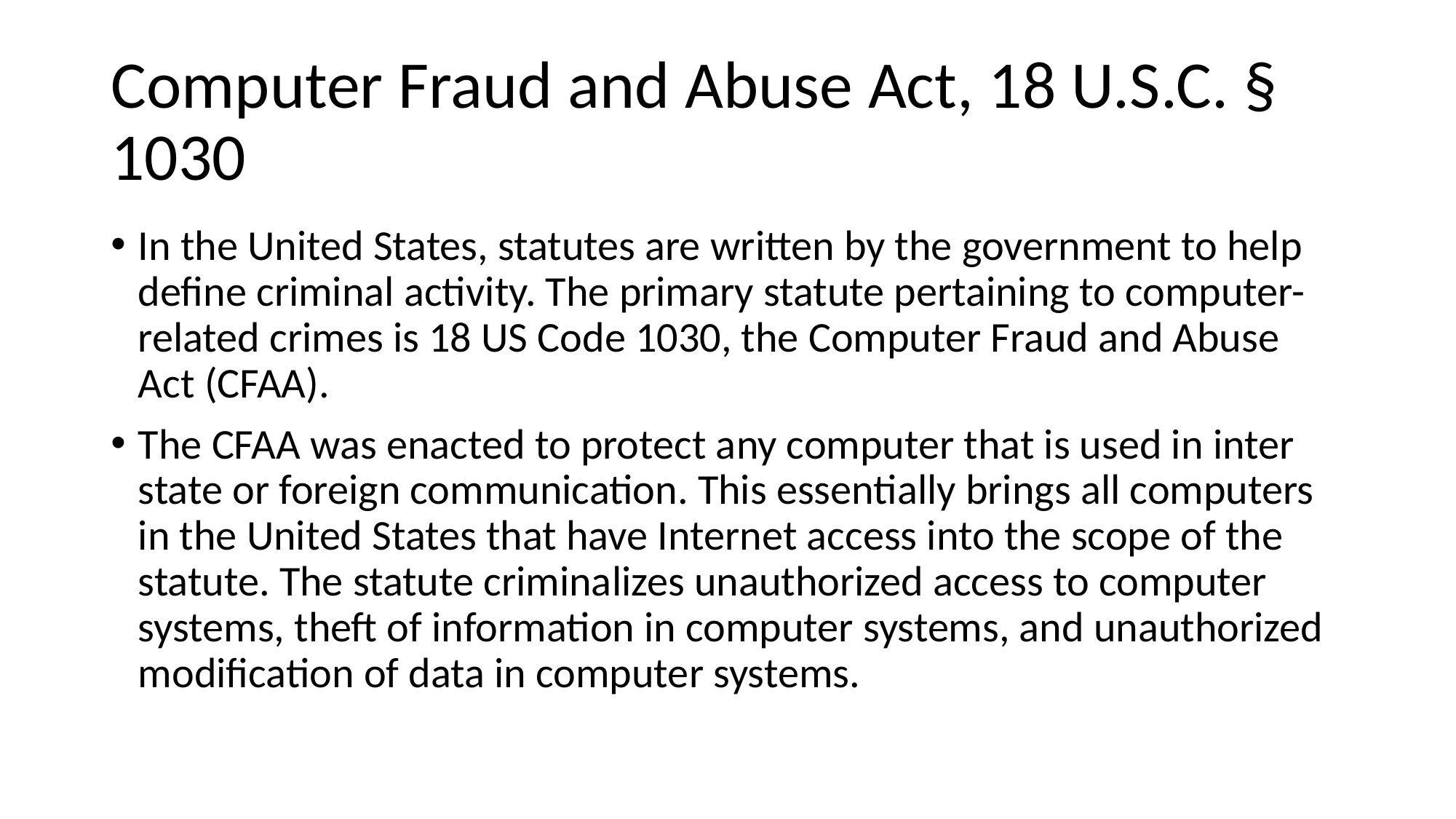

# Computer Fraud and Abuse Act, 18 U.S.C. § 1030
In the United States, statutes are written by the government to help define criminal activity. The primary statute pertaining to computer-related crimes is 18 US Code 1030, the Computer Fraud and Abuse Act (CFAA).
The CFAA was enacted to protect any computer that is used in inter state or foreign communication. This essentially brings all computers in the United States that have Internet access into the scope of the statute. The statute criminalizes unauthorized access to computer systems, theft of information in computer systems, and unauthorized modification of data in computer systems.